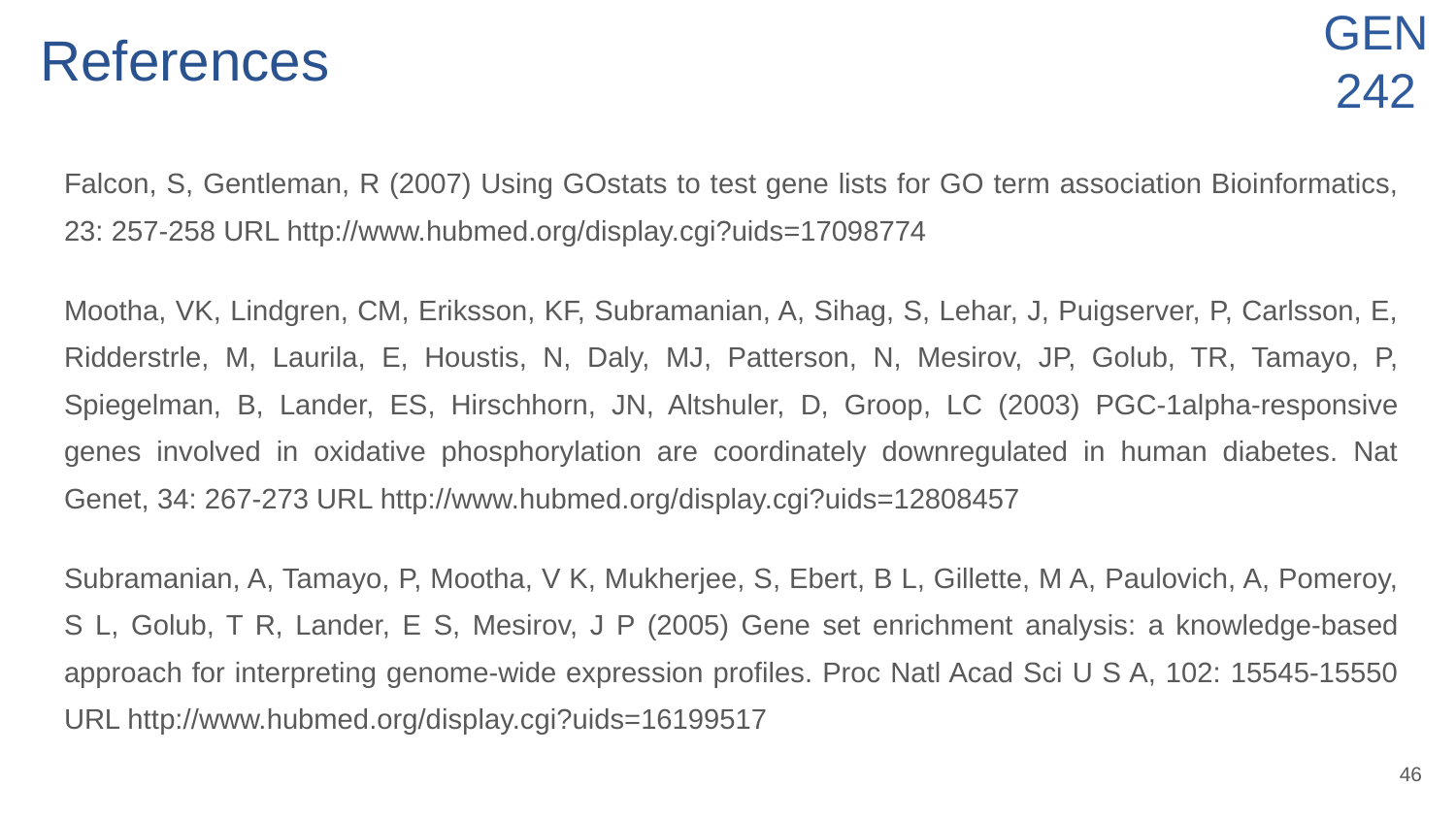

# References
Falcon, S, Gentleman, R (2007) Using GOstats to test gene lists for GO term association Bioinformatics, 23: 257-258 URL http://www.hubmed.org/display.cgi?uids=17098774
Mootha, VK, Lindgren, CM, Eriksson, KF, Subramanian, A, Sihag, S, Lehar, J, Puigserver, P, Carlsson, E, Ridderstrle, M, Laurila, E, Houstis, N, Daly, MJ, Patterson, N, Mesirov, JP, Golub, TR, Tamayo, P, Spiegelman, B, Lander, ES, Hirschhorn, JN, Altshuler, D, Groop, LC (2003) PGC-1alpha-responsive genes involved in oxidative phosphorylation are coordinately downregulated in human diabetes. Nat Genet, 34: 267-273 URL http://www.hubmed.org/display.cgi?uids=12808457
Subramanian, A, Tamayo, P, Mootha, V K, Mukherjee, S, Ebert, B L, Gillette, M A, Paulovich, A, Pomeroy, S L, Golub, T R, Lander, E S, Mesirov, J P (2005) Gene set enrichment analysis: a knowledge-based approach for interpreting genome-wide expression profiles. Proc Natl Acad Sci U S A, 102: 15545-15550 URL http://www.hubmed.org/display.cgi?uids=16199517

46